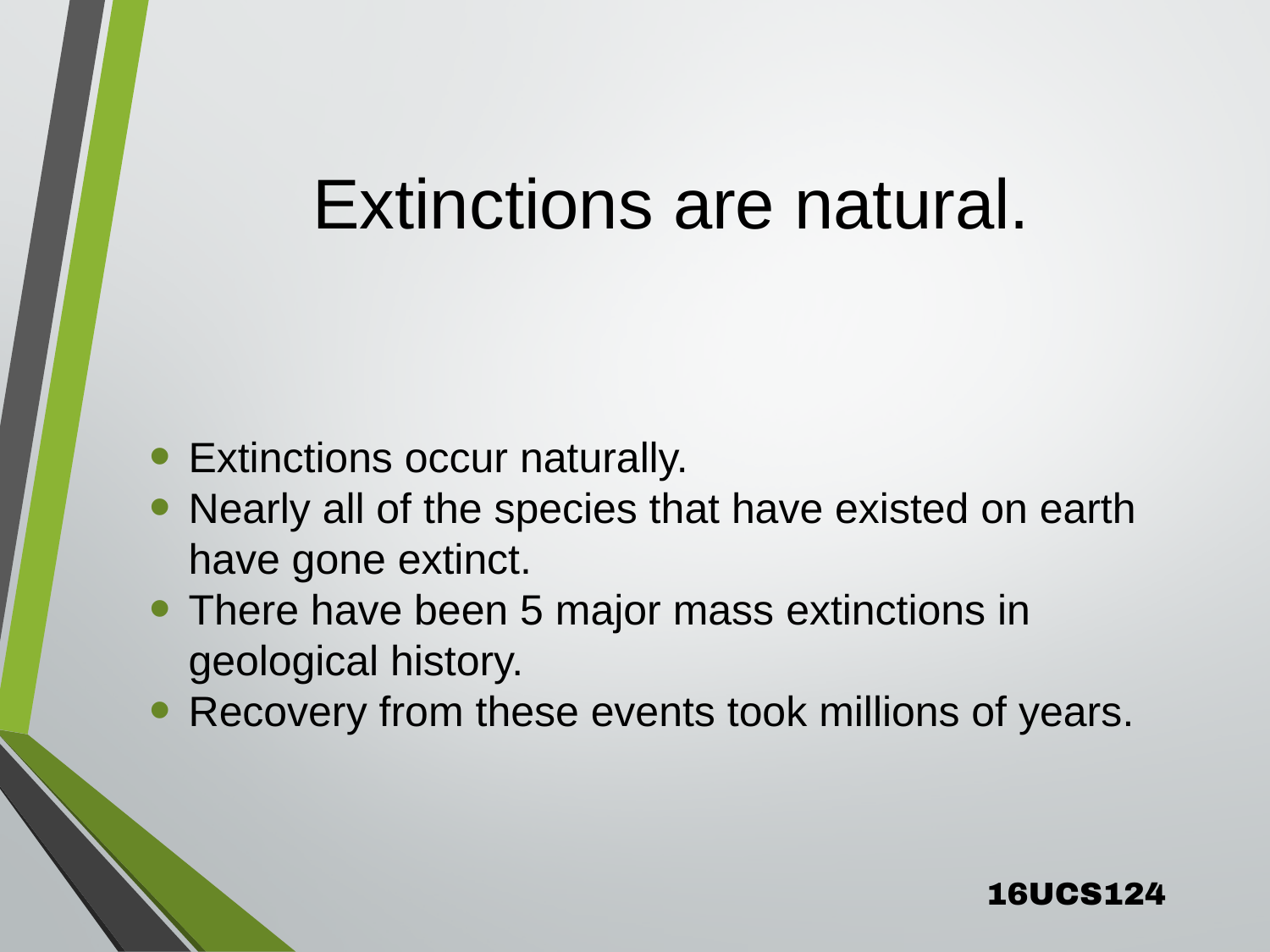

Extinctions are natural.
Extinctions occur naturally.
Nearly all of the species that have existed on earth have gone extinct.
There have been 5 major mass extinctions in geological history.
Recovery from these events took millions of years.

16UCS124